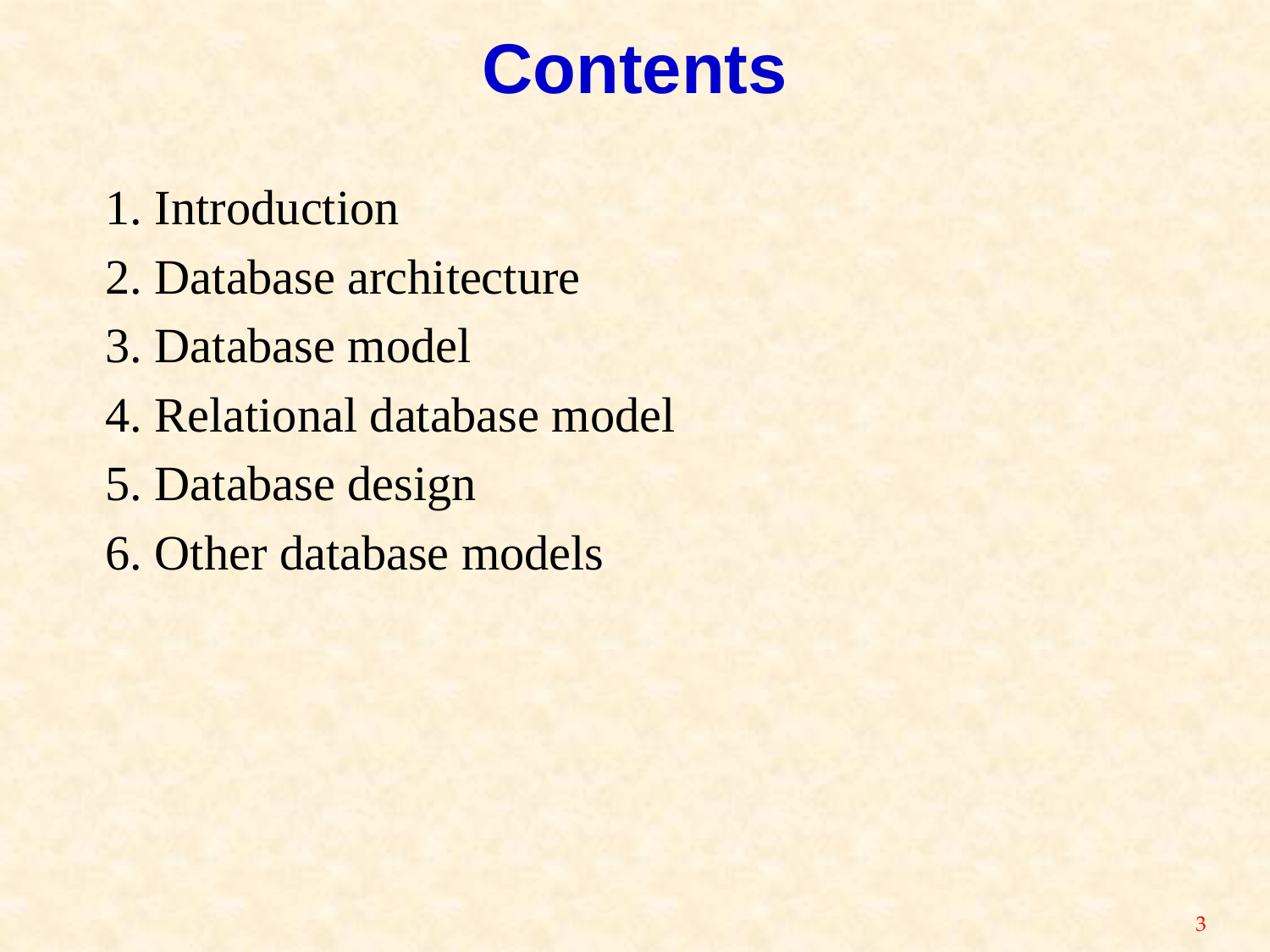

# Contents
1. Introduction
2. Database architecture
3. Database model
4. Relational database model
5. Database design
6. Other database models
3